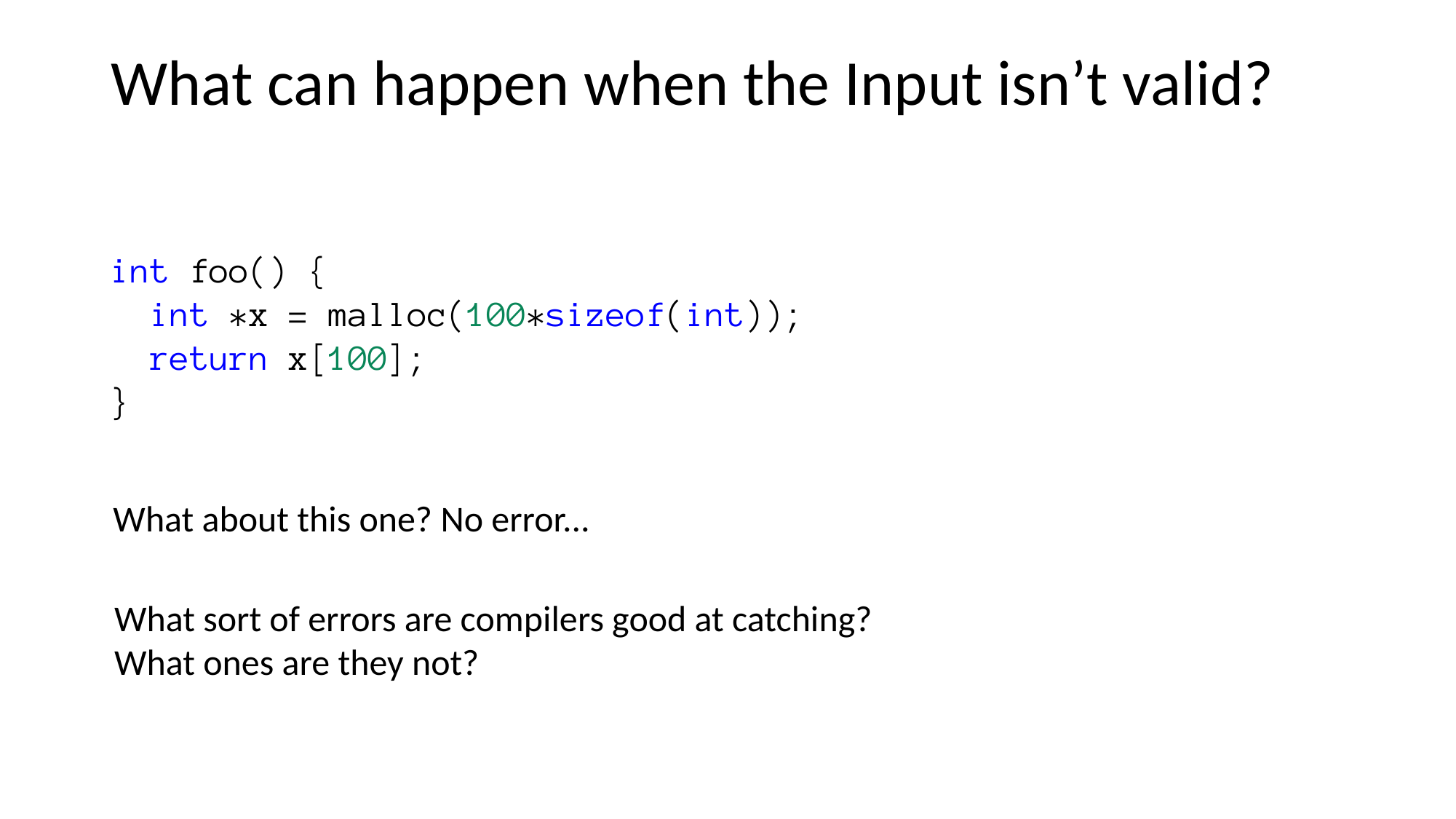

# What can happen when the Input isn’t valid?
int foo() {
  int *x = malloc(100*sizeof(int));
  return x[100];
}
What about this one? No error...
What sort of errors are compilers good at catching?
What ones are they not?